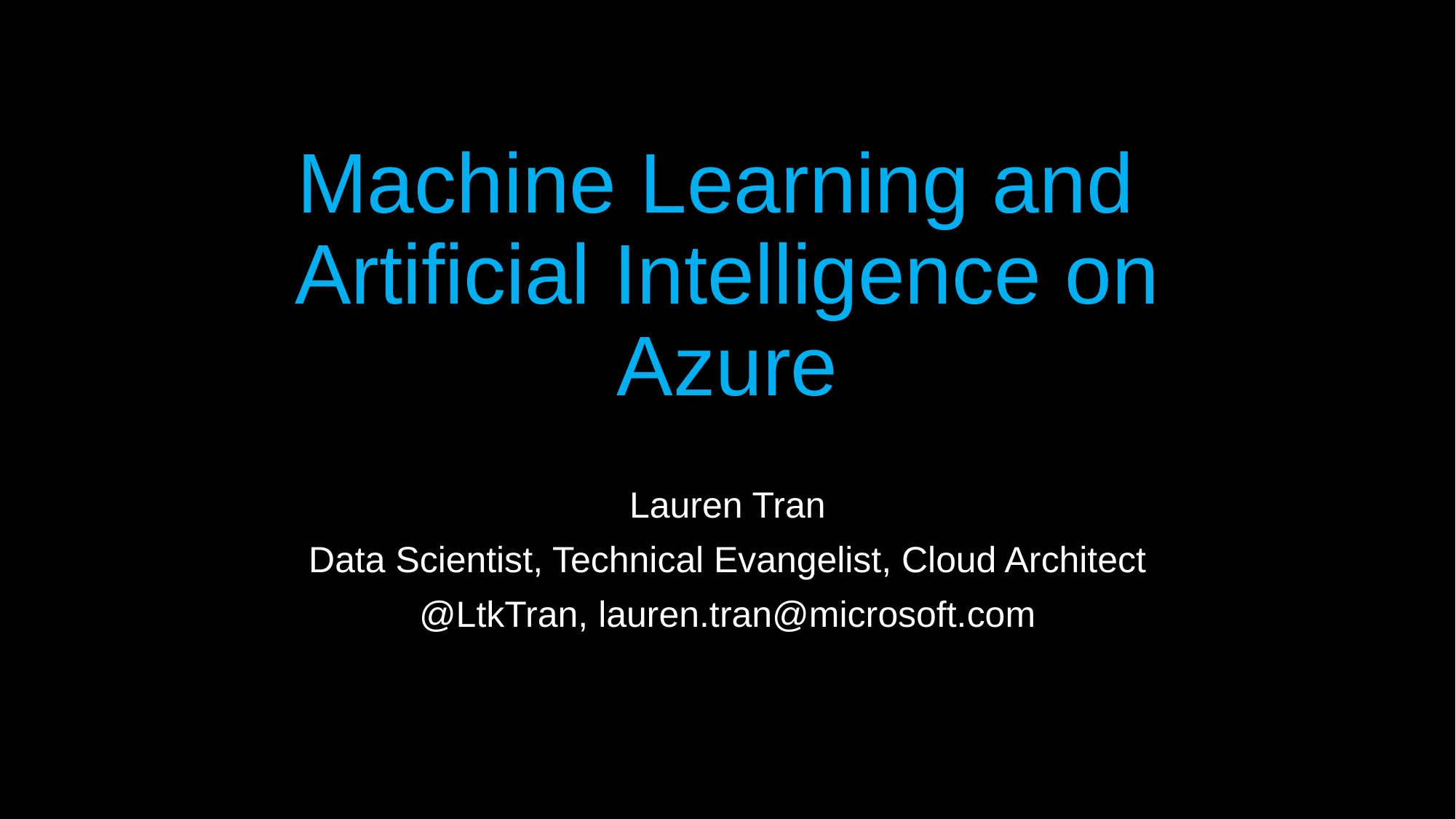

# Machine Learning and Artificial Intelligence on Azure
Lauren Tran
Data Scientist, Technical Evangelist, Cloud Architect
@LtkTran, lauren.tran@microsoft.com